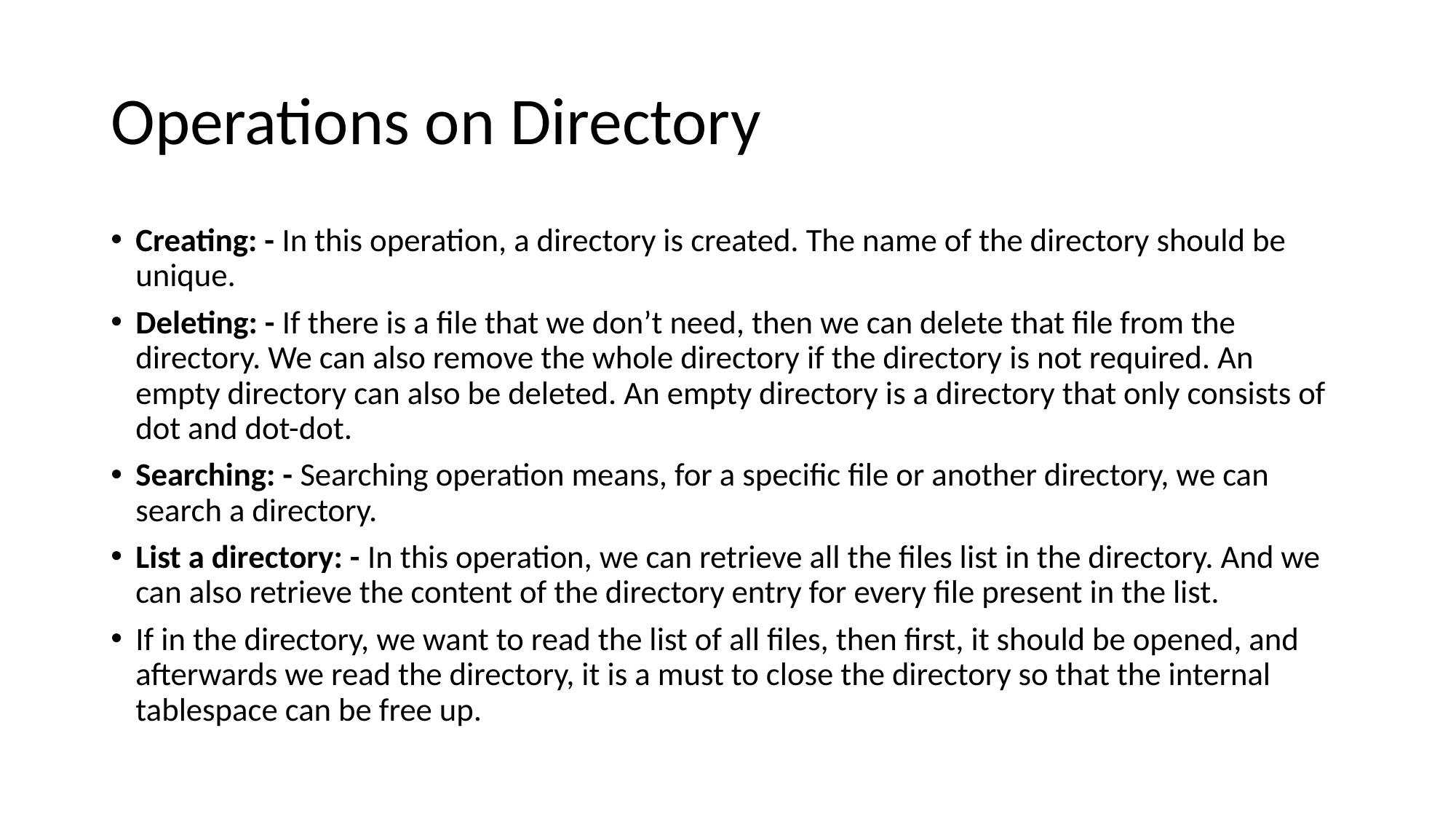

# Operations on Directory
Creating: - In this operation, a directory is created. The name of the directory should be unique.
Deleting: - If there is a file that we don’t need, then we can delete that file from the directory. We can also remove the whole directory if the directory is not required. An empty directory can also be deleted. An empty directory is a directory that only consists of dot and dot-dot.
Searching: - Searching operation means, for a specific file or another directory, we can search a directory.
List a directory: - In this operation, we can retrieve all the files list in the directory. And we can also retrieve the content of the directory entry for every file present in the list.
If in the directory, we want to read the list of all files, then first, it should be opened, and afterwards we read the directory, it is a must to close the directory so that the internal tablespace can be free up.